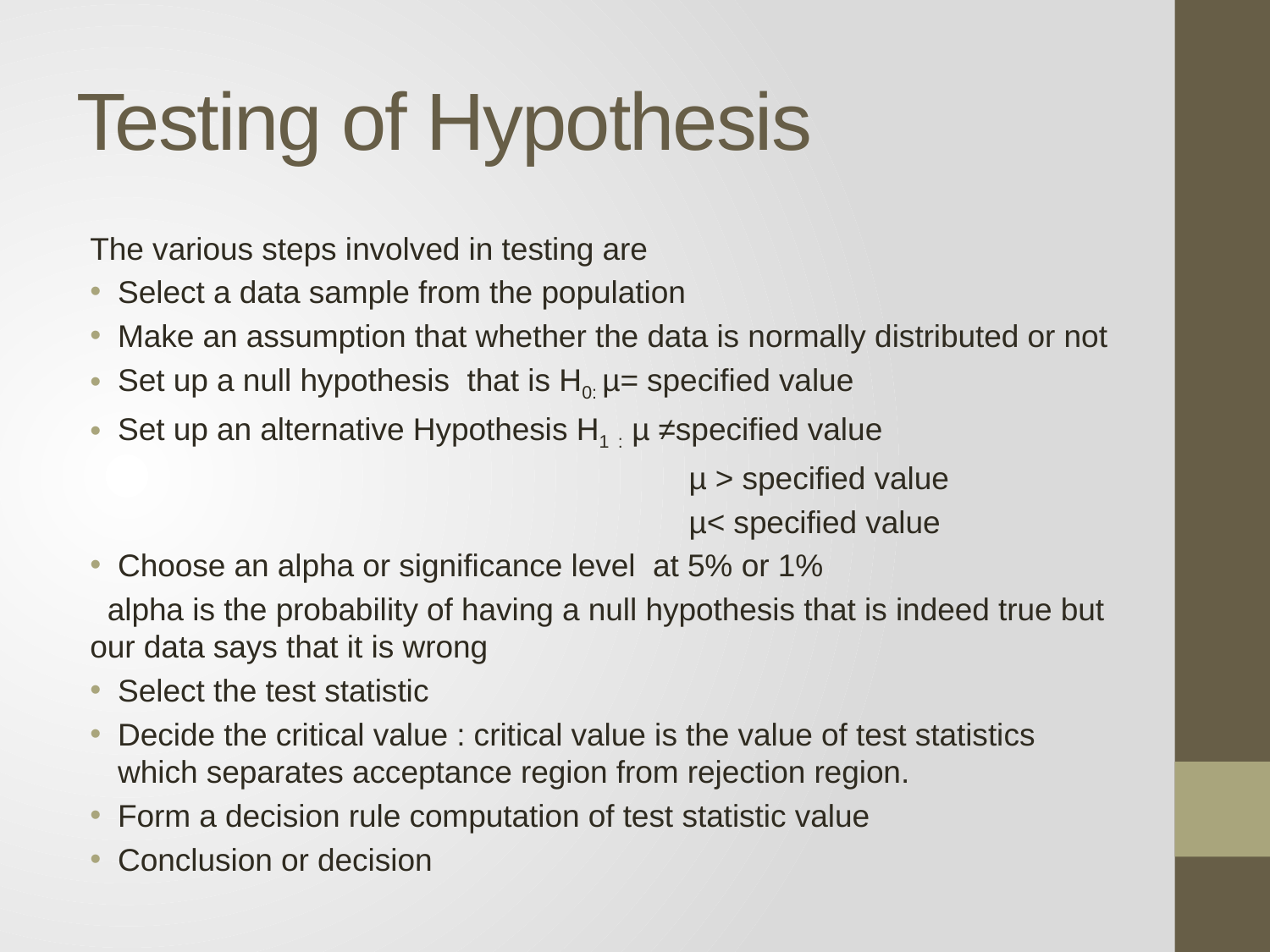

# Testing of Hypothesis
The various steps involved in testing are
Select a data sample from the population
Make an assumption that whether the data is normally distributed or not
Set up a null hypothesis  that is H0: µ= specified value
Set up an alternative Hypothesis H1 : µ ≠specified value
                                                                     µ > specified value
                                                                     µ< specified value
Choose an alpha or significance level  at 5% or 1%
  alpha is the probability of having a null hypothesis that is indeed true but our data says that it is wrong
Select the test statistic
Decide the critical value : critical value is the value of test statistics which separates acceptance region from rejection region.
Form a decision rule computation of test statistic value
Conclusion or decision